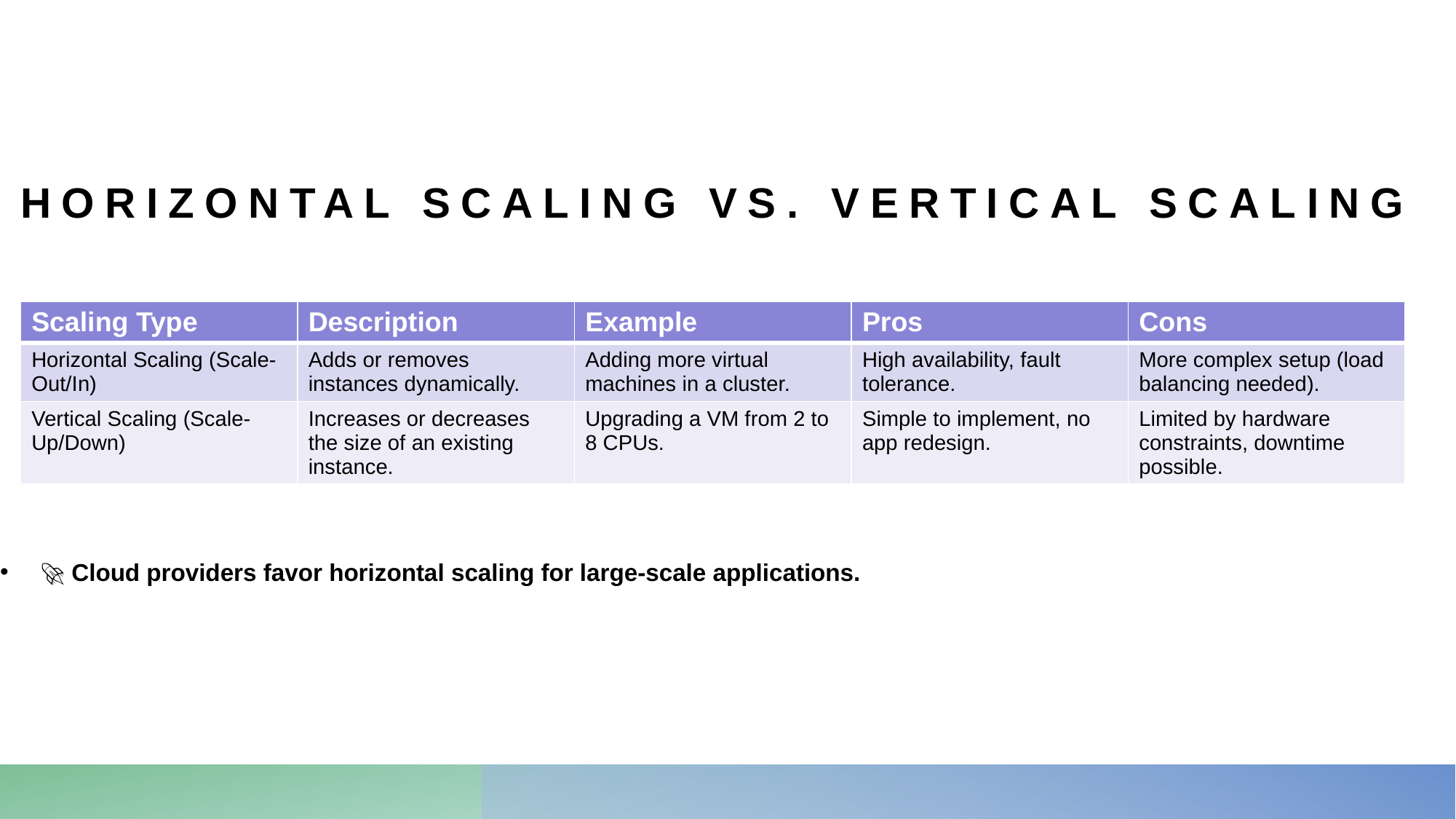

# Horizontal Scaling vs. Vertical Scaling

🚀 Cloud providers favor horizontal scaling for large-scale applications.
| Scaling Type | Description | Example | Pros | Cons |
| --- | --- | --- | --- | --- |
| Horizontal Scaling (Scale-Out/In) | Adds or removes instances dynamically. | Adding more virtual machines in a cluster. | High availability, fault tolerance. | More complex setup (load balancing needed). |
| Vertical Scaling (Scale-Up/Down) | Increases or decreases the size of an existing instance. | Upgrading a VM from 2 to 8 CPUs. | Simple to implement, no app redesign. | Limited by hardware constraints, downtime possible. |